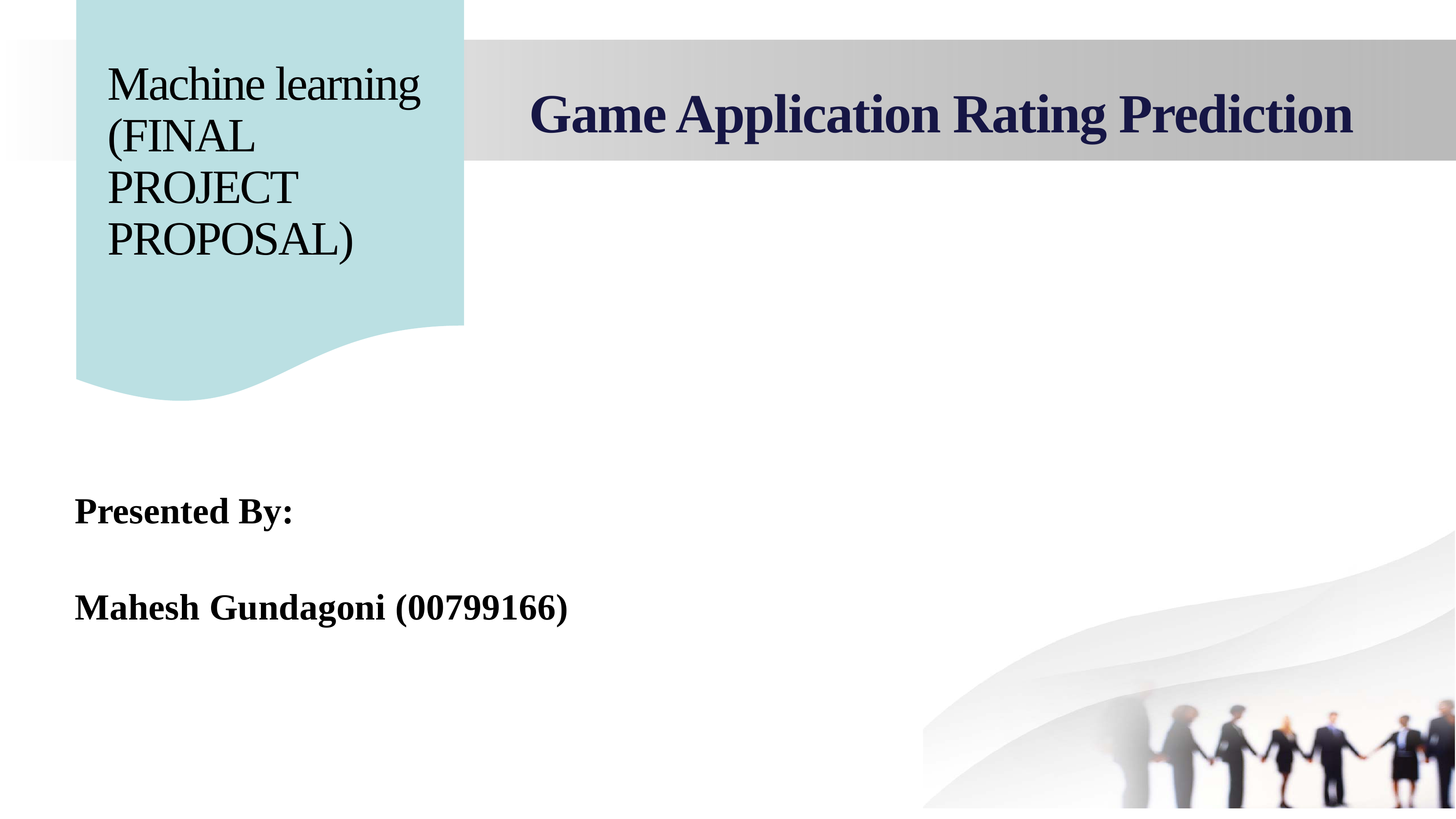

# Machine learning (FINAL   PROJECT PROPOSAL)
Game Application Rating Prediction
Presented By:

Mahesh Gundagoni (00799166)